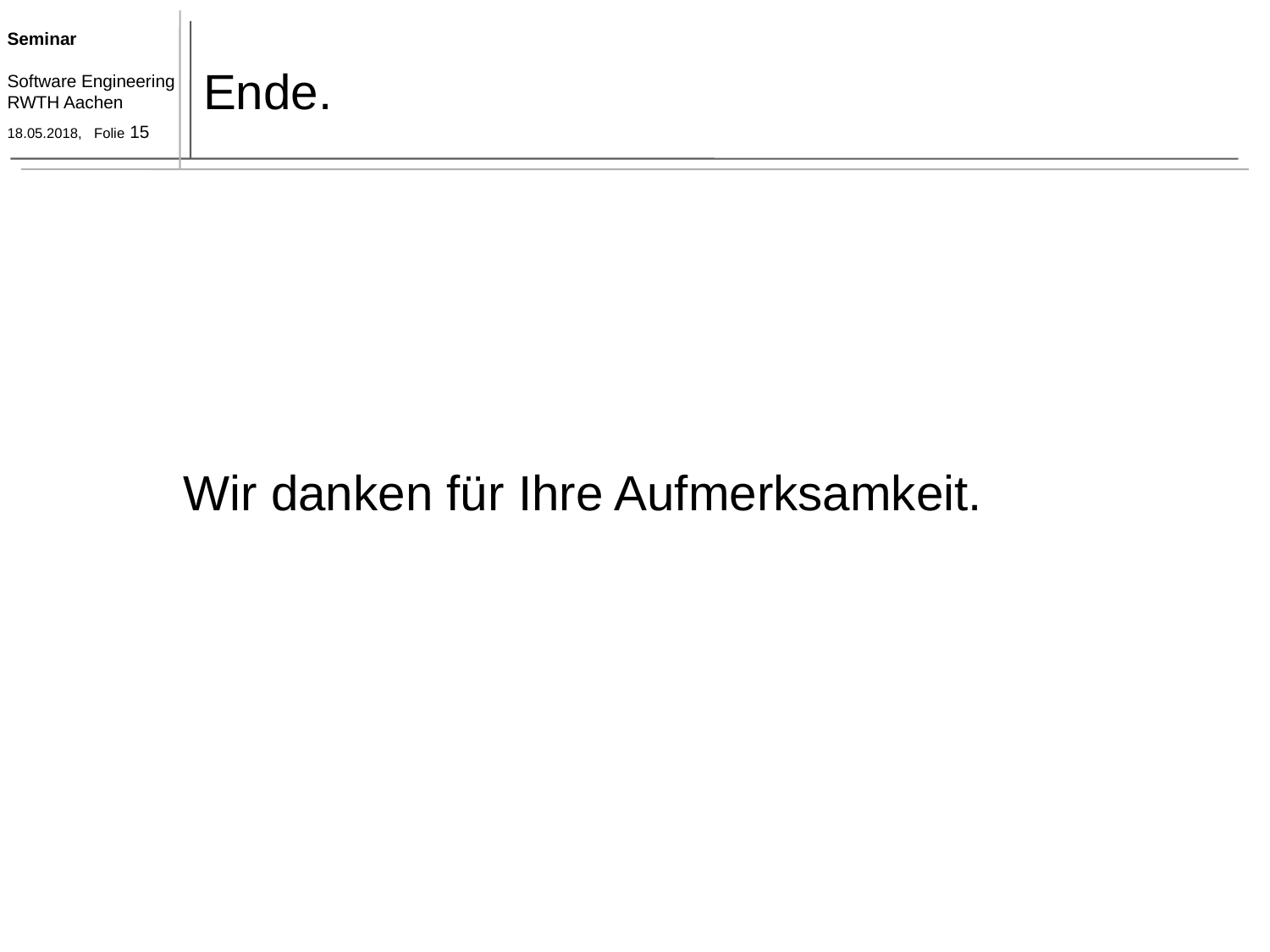

# Ende.
Wir danken für Ihre Aufmerksamkeit.